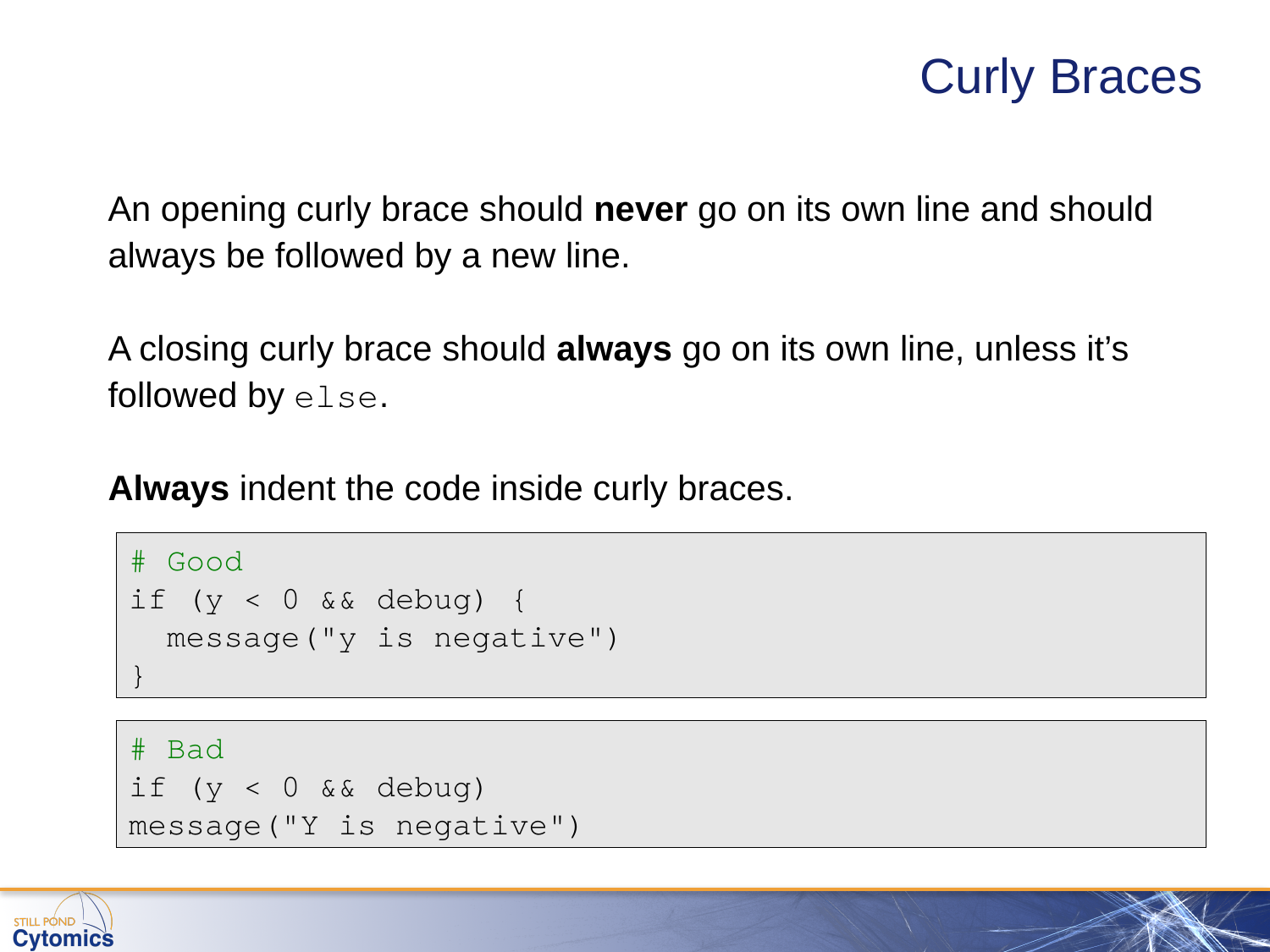

# Curly Braces
An opening curly brace should never go on its own line and should always be followed by a new line.

A closing curly brace should always go on its own line, unless it’s followed by else.

Always indent the code inside curly braces.
# Good
if (y < 0 && debug) {
  message("y is negative")
}
# Bad
if (y < 0 && debug)
message("Y is negative")